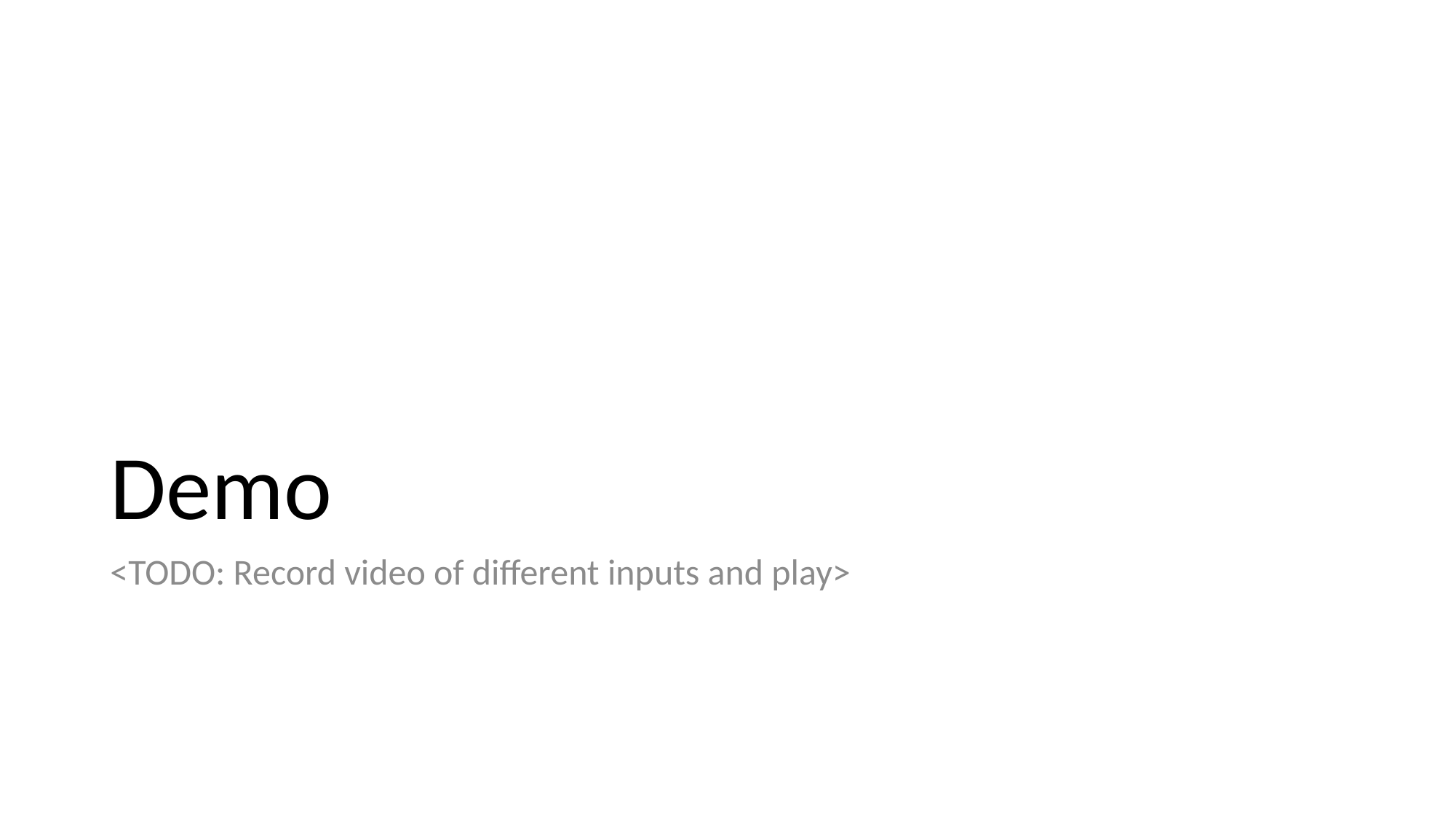

# Demo
<TODO: Record video of different inputs and play>